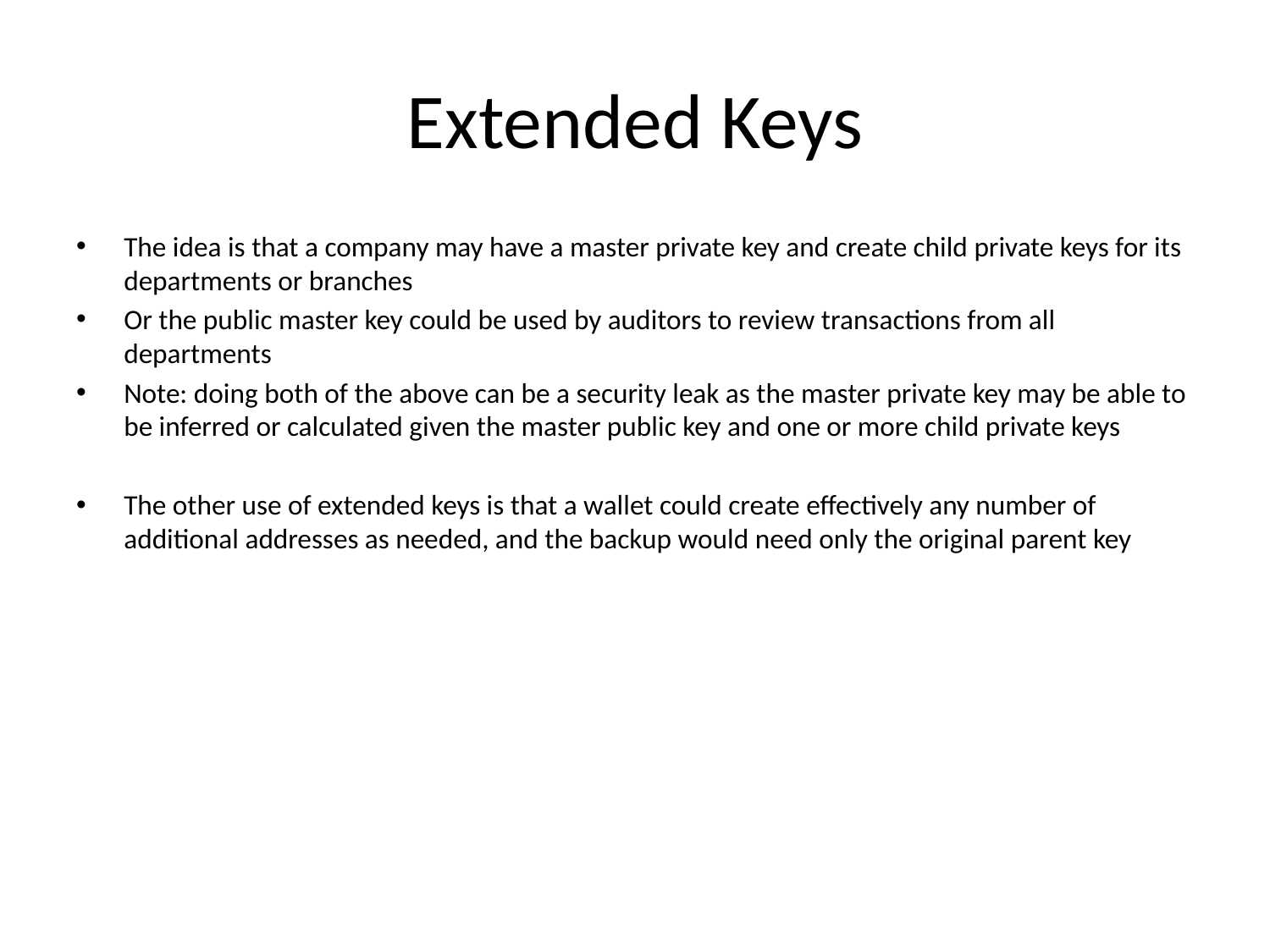

# Extended Keys
The idea is that a company may have a master private key and create child private keys for its departments or branches
Or the public master key could be used by auditors to review transactions from all departments
Note: doing both of the above can be a security leak as the master private key may be able to be inferred or calculated given the master public key and one or more child private keys

The other use of extended keys is that a wallet could create effectively any number of additional addresses as needed, and the backup would need only the original parent key